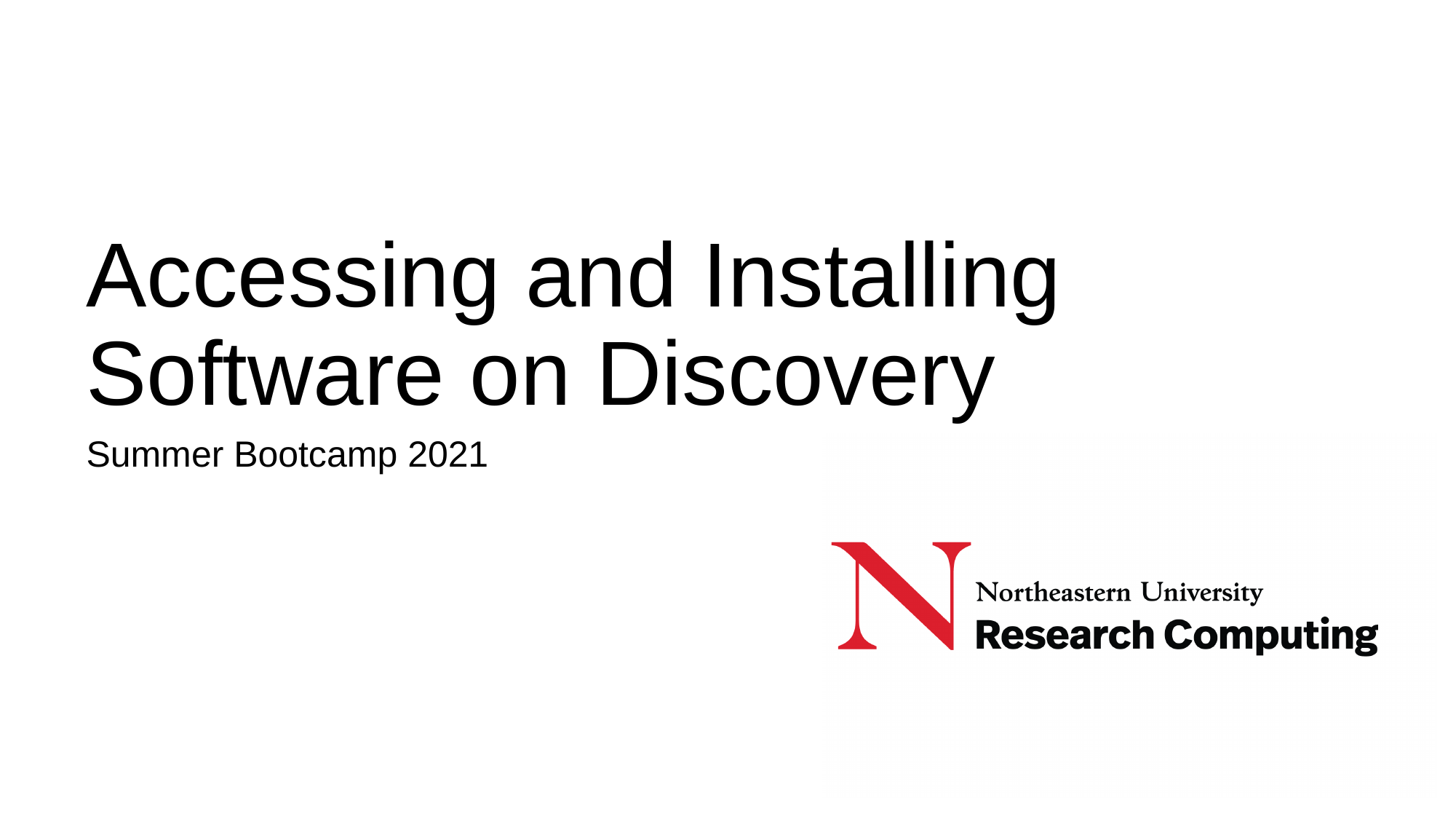

# Accessing and Installing Software on Discovery
Summer Bootcamp 2021